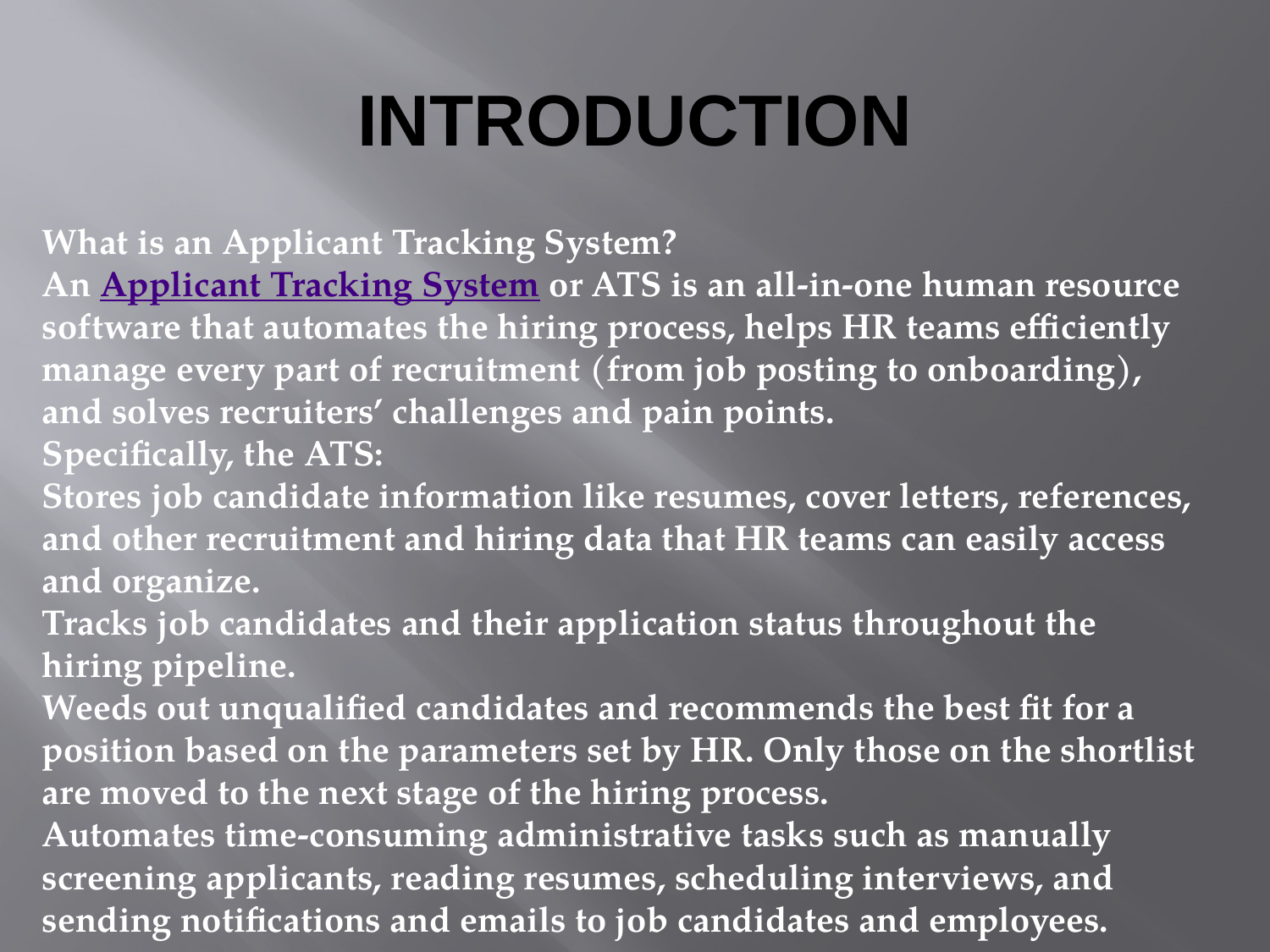

# INTRODUCTION
What is an Applicant Tracking System?
An Applicant Tracking System or ATS is an all-in-one human resource software that automates the hiring process, helps HR teams efficiently manage every part of recruitment (from job posting to onboarding), and solves recruiters’ challenges and pain points.
Specifically, the ATS:
Stores job candidate information like resumes, cover letters, references, and other recruitment and hiring data that HR teams can easily access and organize.
Tracks job candidates and their application status throughout the hiring pipeline.
Weeds out unqualified candidates and recommends the best fit for a position based on the parameters set by HR. Only those on the shortlist are moved to the next stage of the hiring process.
Automates time-consuming administrative tasks such as manually screening applicants, reading resumes, scheduling interviews, and sending notifications and emails to job candidates and employees.